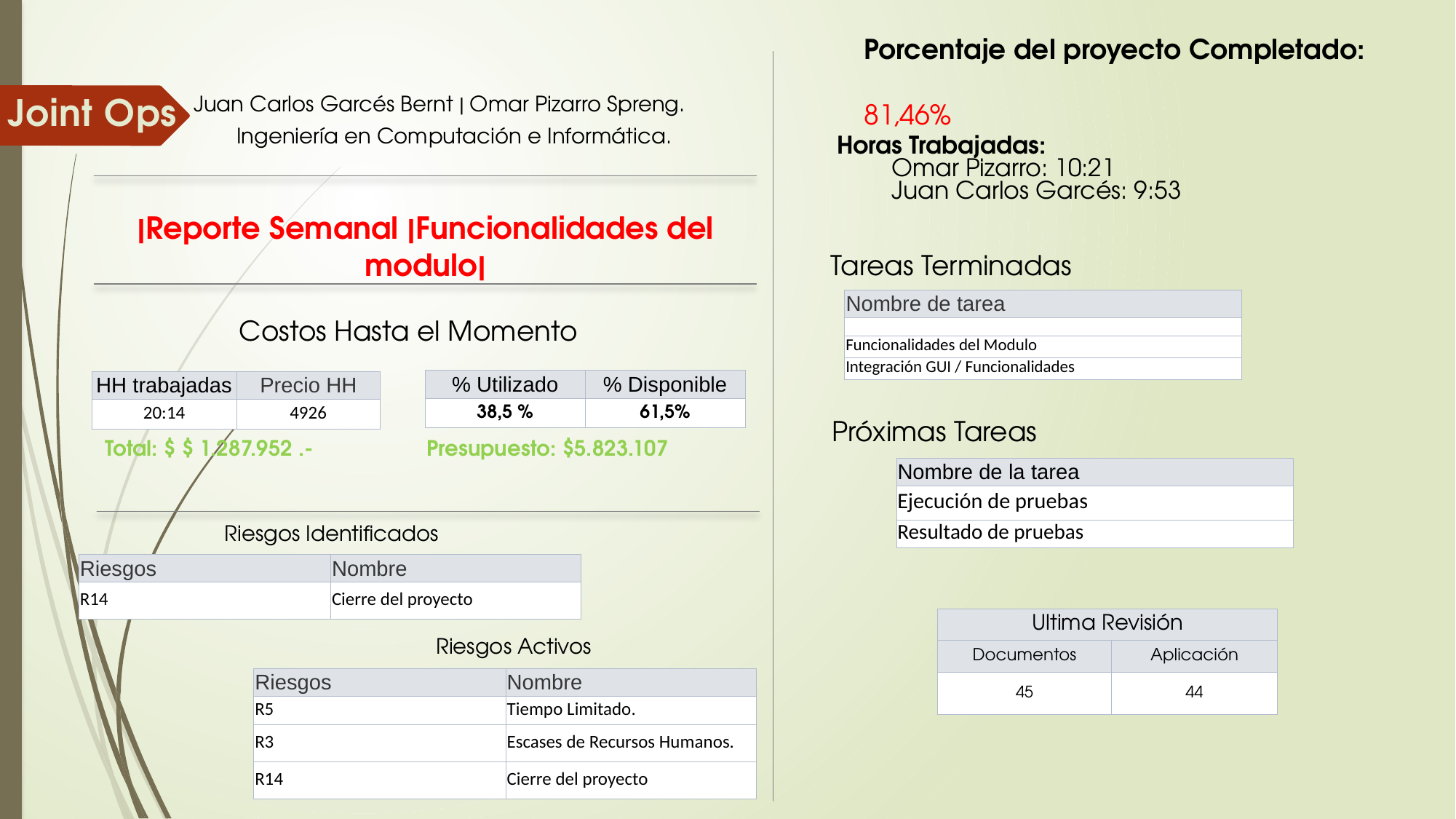

Porcentaje del proyecto Completado:
				   81,46%
Joint Ops
Juan Carlos Garcés Bernt | Omar Pizarro Spreng.
Ingeniería en Computación e Informática.
| Horas Trabajadas: Omar Pizarro: 10:21 Juan Carlos Garcés: 9:53 |
| --- |
|Reporte Semanal |Funcionalidades del modulo|
Tareas Terminadas
| Nombre de tarea |
| --- |
|  |
| Funcionalidades del Modulo |
| Integración GUI / Funcionalidades |
Costos Hasta el Momento
| % Utilizado | % Disponible |
| --- | --- |
| 38,5 % | 61,5% |
| HH trabajadas | Precio HH |
| --- | --- |
| 20:14 | 4926 |
Próximas Tareas
Total: $ $ 1.287.952 .-
Presupuesto: $5.823.107
| Nombre de la tarea |
| --- |
| Ejecución de pruebas |
| Resultado de pruebas |
Riesgos Identificados
| Riesgos | Nombre |
| --- | --- |
| R14 | Cierre del proyecto |
| Ultima Revisión |  |
| --- | --- |
| Documentos | Aplicación |
| 45 | 44 |
Riesgos Activos
| Riesgos | Nombre |
| --- | --- |
| R5 | Tiempo Limitado. |
| R3 | Escases de Recursos Humanos. |
| R14 | Cierre del proyecto |